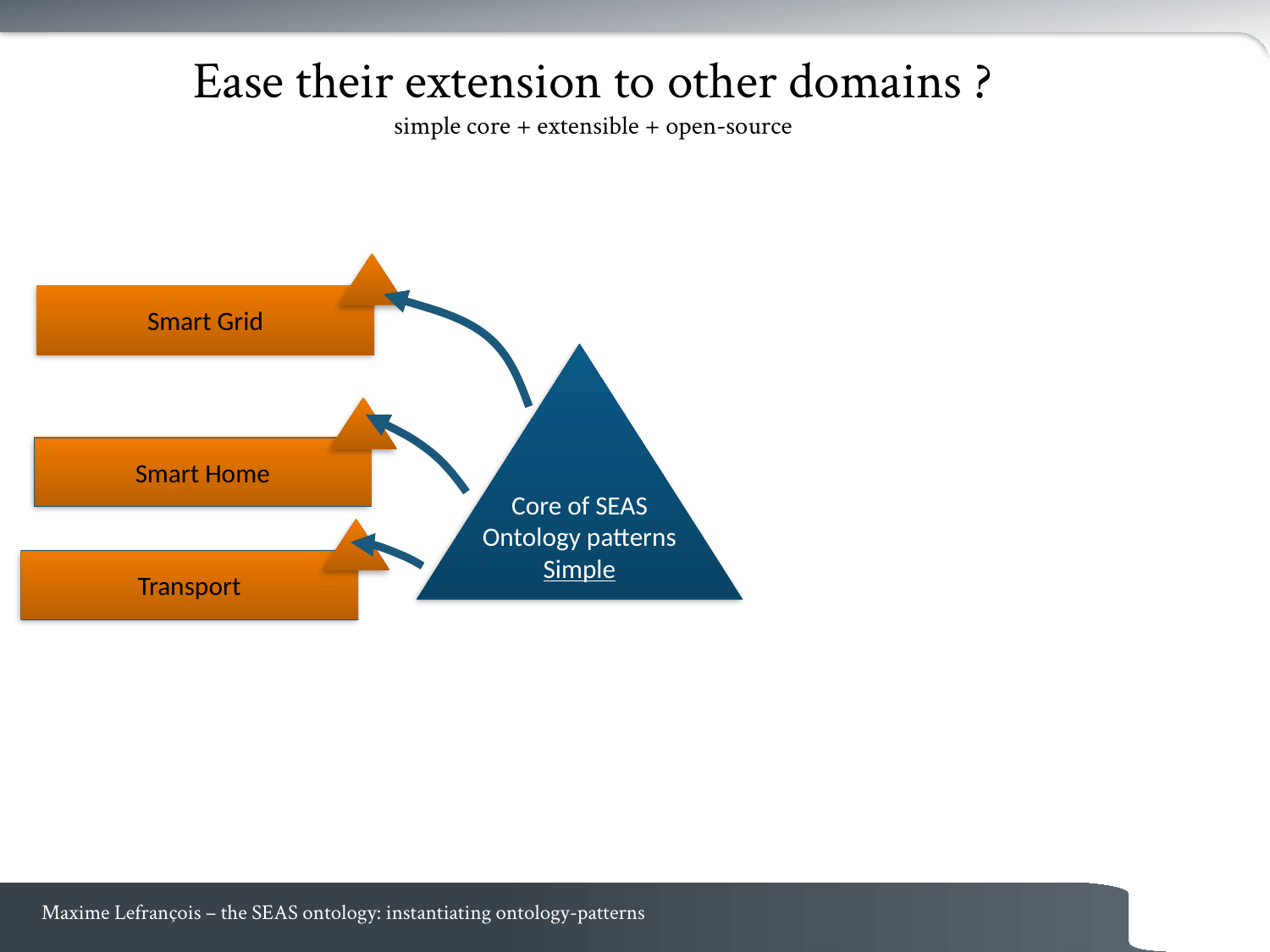

# Ease their extension to other domains ? simple core + extensible + open-source

Smart Grid

Core of SEAS
Ontology patterns
Simple

Smart Home

Transport
Maxime Lefrançois – the SEAS ontology: instantiating ontology-patterns